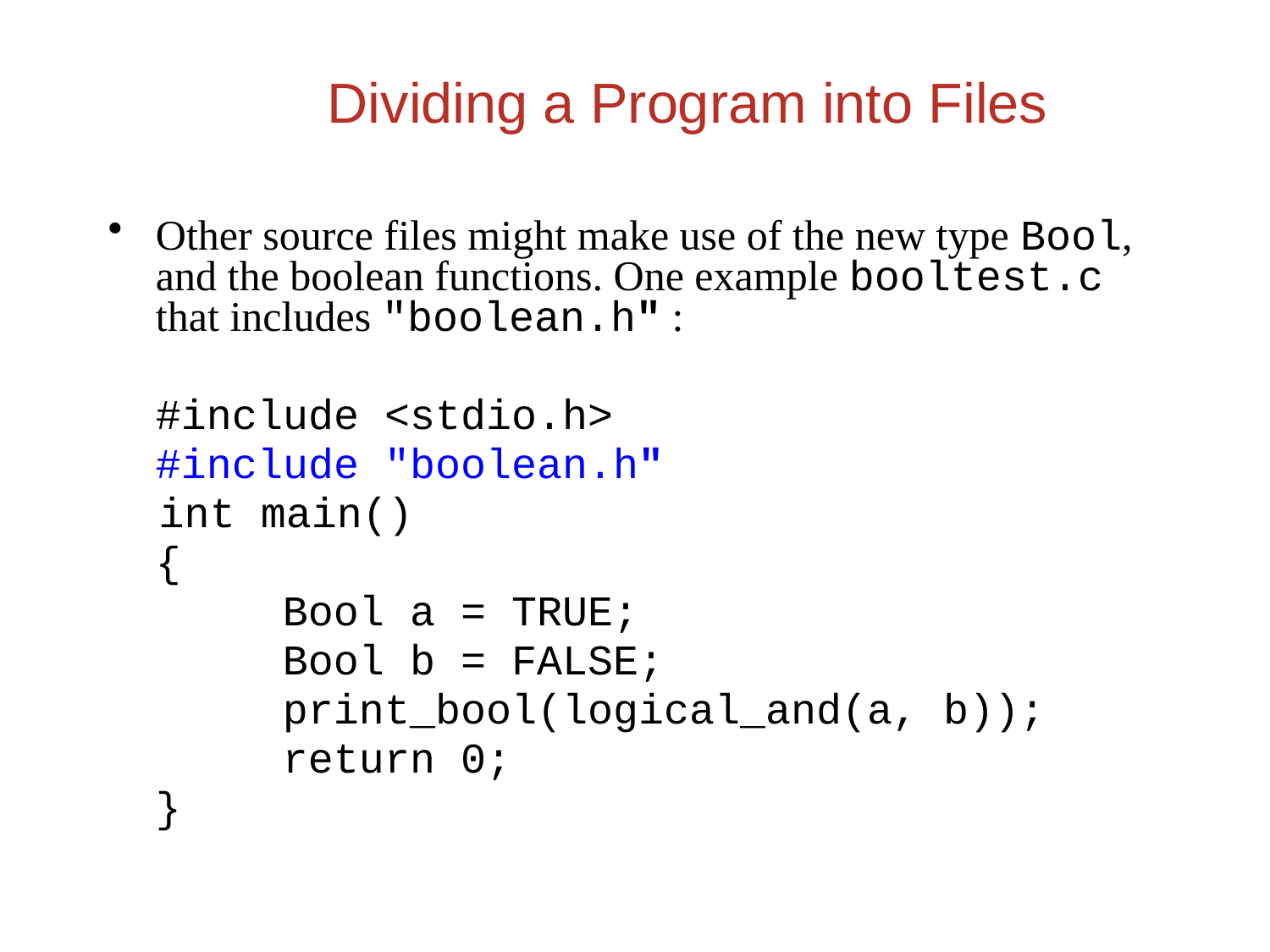

Other source files might make use of the new type Bool, and the boolean functions. One example booltest.c that includes "boolean.h" :

	#include <stdio.h>
	#include "boolean.h"
  int main()
	{
		Bool a = TRUE;
		Bool b = FALSE;
		print_bool(logical_and(a, b));
		return 0;
	}
Dividing a Program into Files